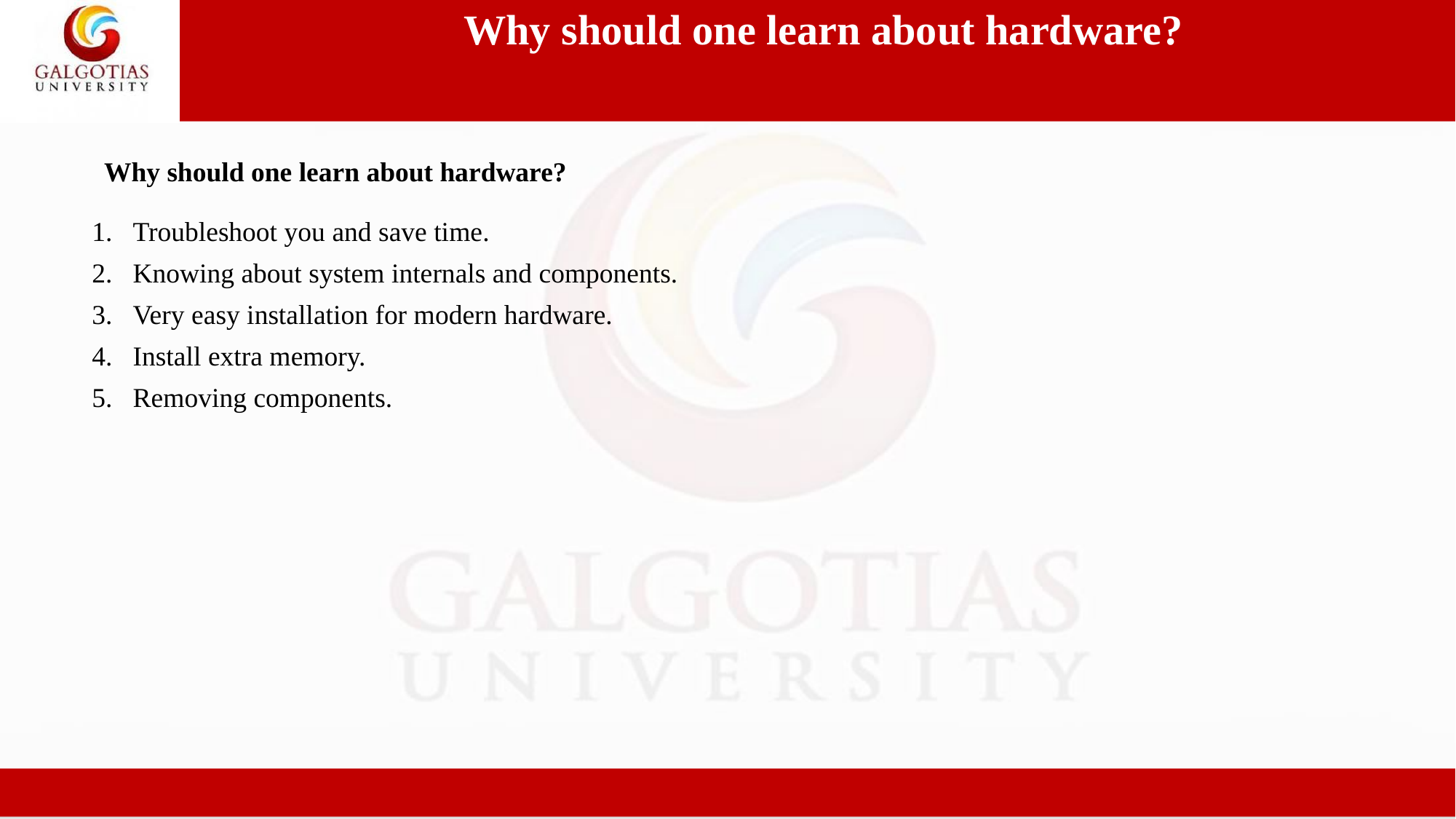

Why should one learn about hardware?

Why should one learn about hardware?

Troubleshoot you and save time.
Knowing about system internals and components.
Very easy installation for modern hardware.
Install extra memory.
Removing components.